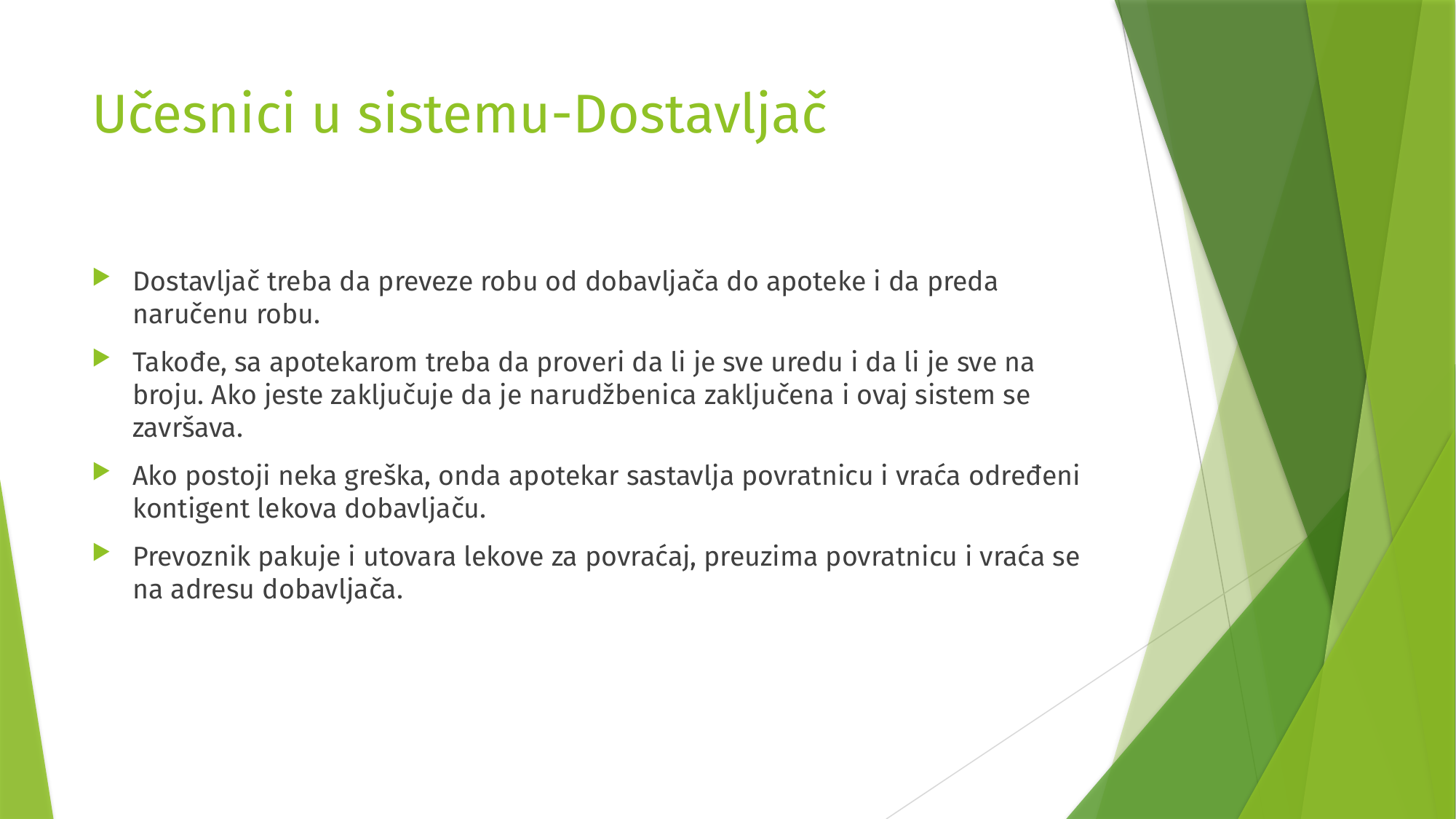

# Učesnici u sistemu-Dostavljač
Dostavljač treba da preveze robu od dobavljača do apoteke i da preda naručenu robu.
Takođe, sa apotekarom treba da proveri da li je sve uredu i da li je sve na broju. Ako jeste zaključuje da je narudžbenica zaključena i ovaj sistem se završava.
Ako postoji neka greška, onda apotekar sastavlja povratnicu i vraća određeni kontigent lekova dobavljaču.
Prevoznik pakuje i utovara lekove za povraćaj, preuzima povratnicu i vraća se na adresu dobavljača.